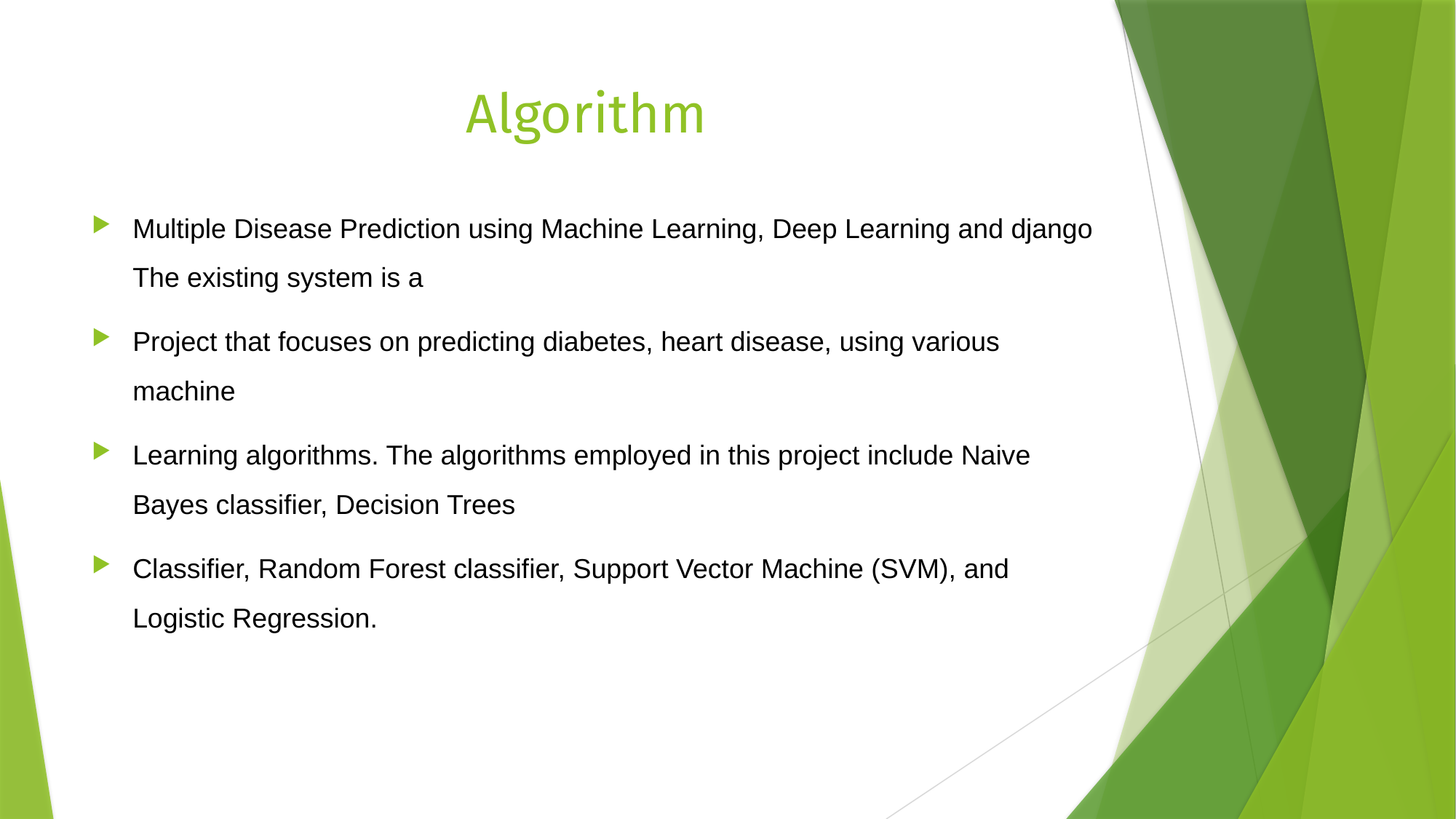

# Algorithm
Multiple Disease Prediction using Machine Learning, Deep Learning and django The existing system is a
Project that focuses on predicting diabetes, heart disease, using various machine
Learning algorithms. The algorithms employed in this project include Naive Bayes classifier, Decision Trees
Classifier, Random Forest classifier, Support Vector Machine (SVM), and Logistic Regression.